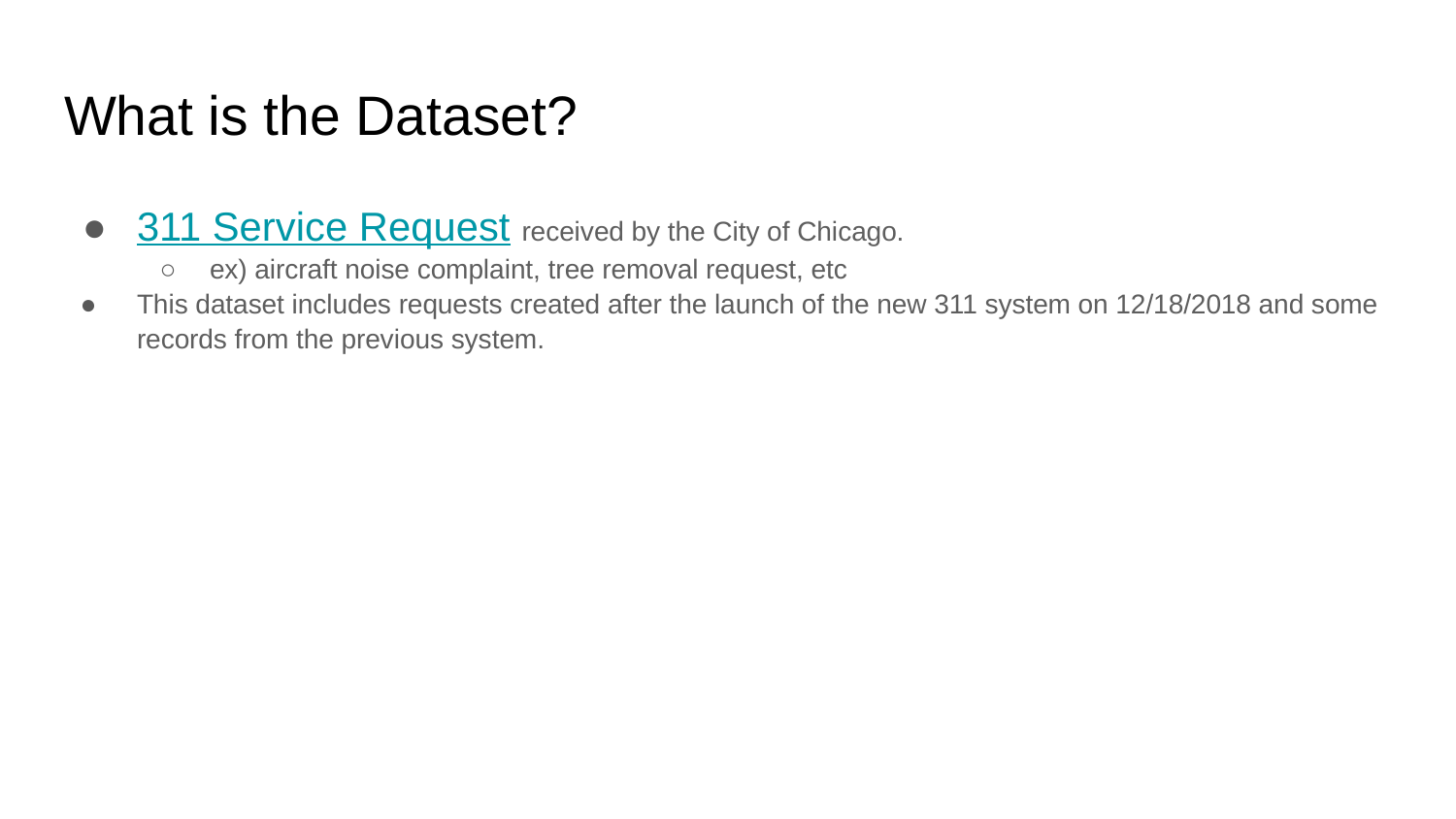

# What is the Dataset?
311 Service Request received by the City of Chicago.
ex) aircraft noise complaint, tree removal request, etc
This dataset includes requests created after the launch of the new 311 system on 12/18/2018 and some records from the previous system.